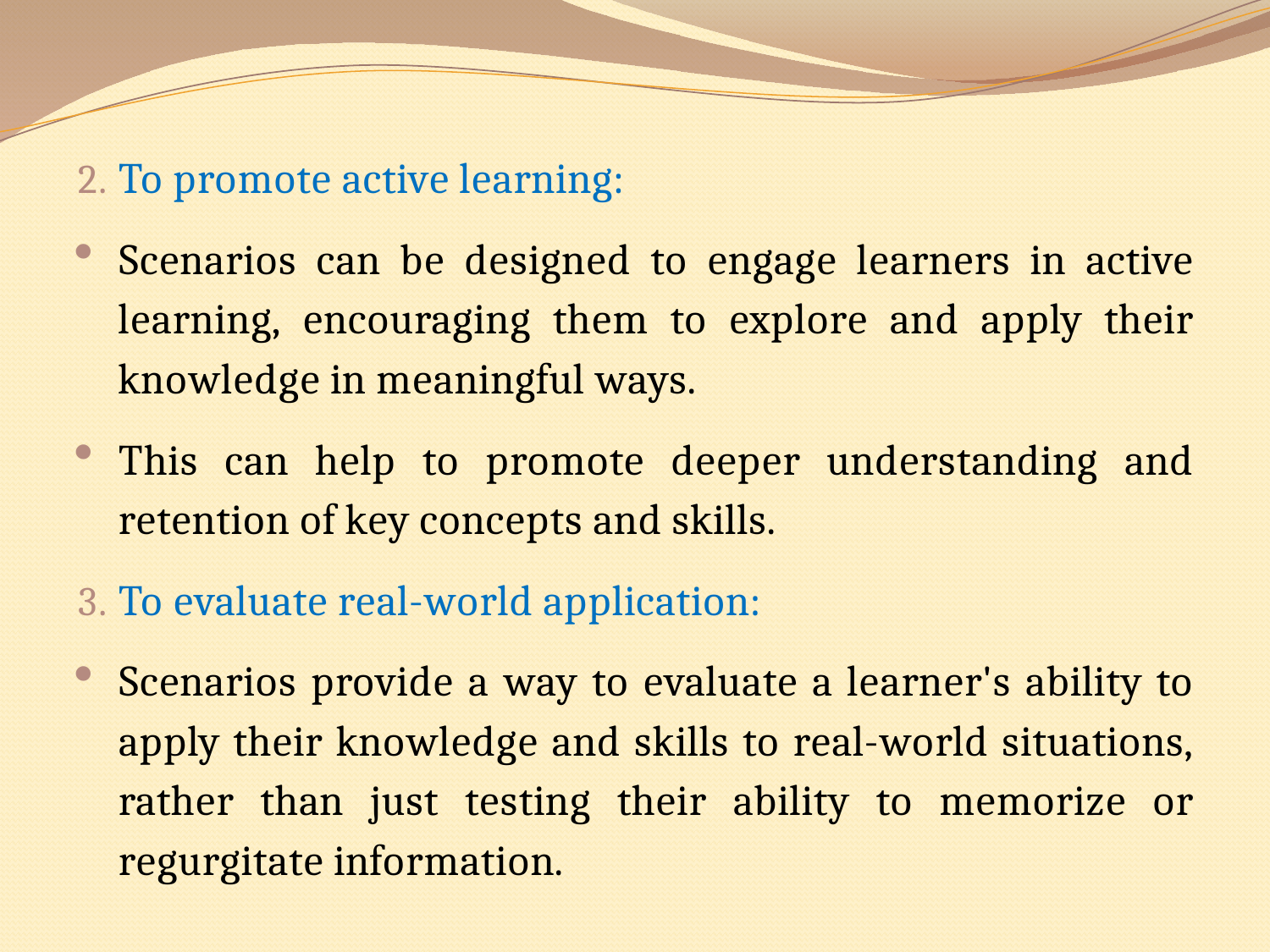

To promote active learning:
Scenarios can be designed to engage learners in active learning, encouraging them to explore and apply their knowledge in meaningful ways.
This can help to promote deeper understanding and retention of key concepts and skills.
To evaluate real-world application:
Scenarios provide a way to evaluate a learner's ability to apply their knowledge and skills to real-world situations, rather than just testing their ability to memorize or regurgitate information.